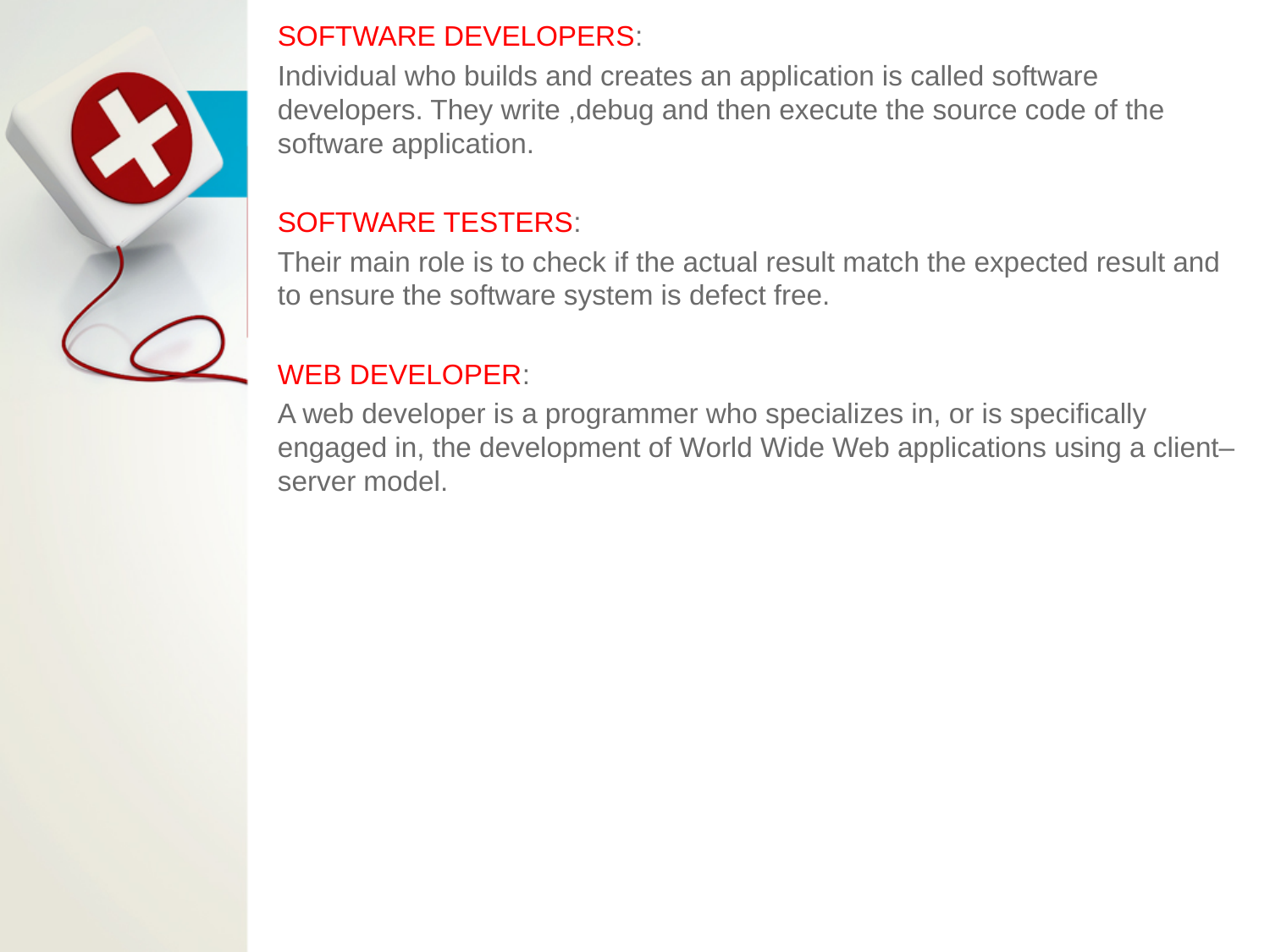

SOFTWARE DEVELOPERS:
Individual who builds and creates an application is called software developers. They write ,debug and then execute the source code of the software application.

SOFTWARE TESTERS:
Their main role is to check if the actual result match the expected result and to ensure the software system is defect free.

WEB DEVELOPER:
A web developer is a programmer who specializes in, or is specifically engaged in, the development of World Wide Web applications using a client–server model.
#